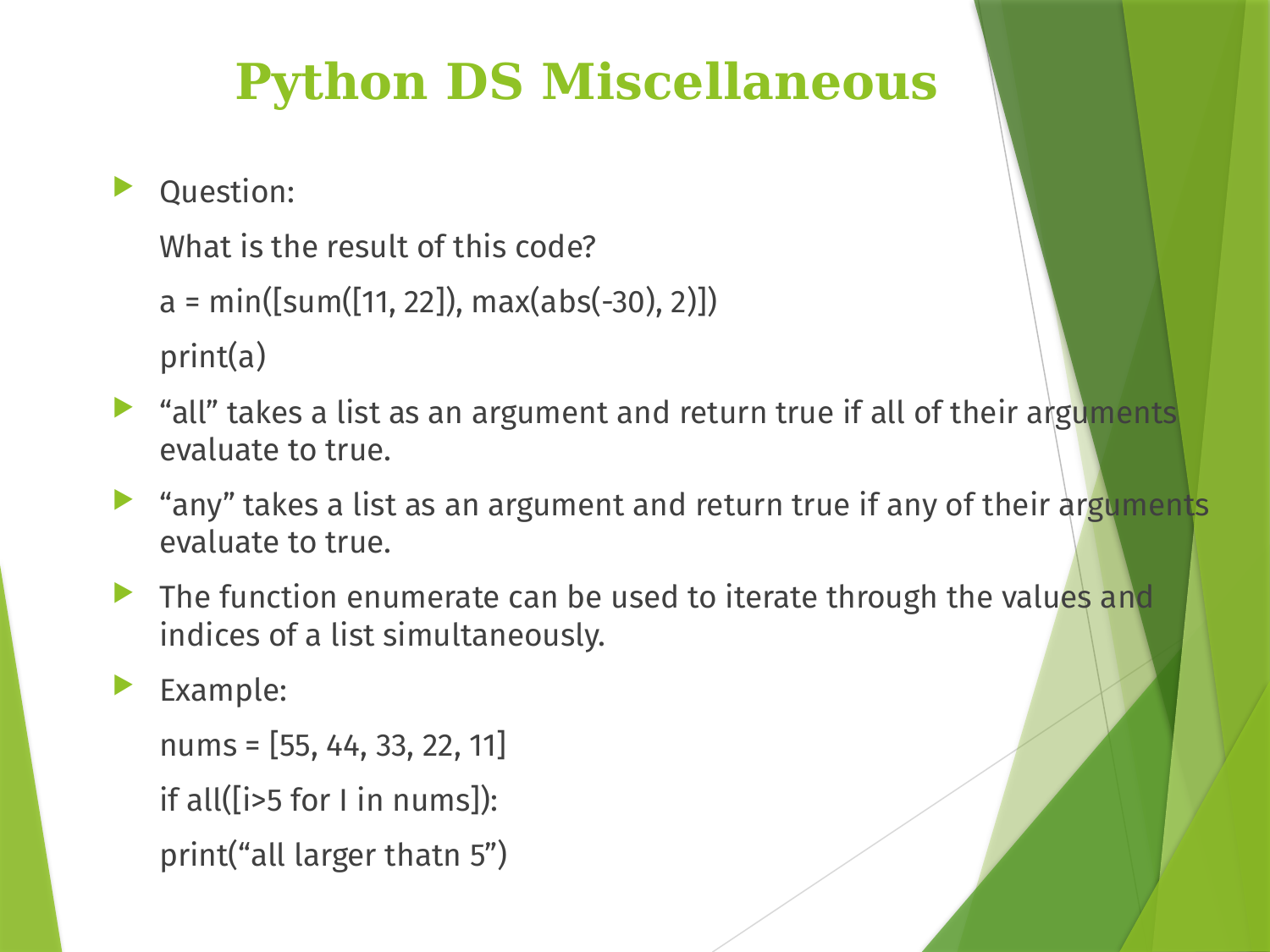

Python DS Miscellaneous
Question:
	What is the result of this code?
	a = min([sum([11, 22]), max(abs(-30), 2)])
	print(a)
“all” takes a list as an argument and return true if all of their arguments evaluate to true.
“any” takes a list as an argument and return true if any of their arguments evaluate to true.
The function enumerate can be used to iterate through the values and indices of a list simultaneously.
Example:
	nums = [55, 44, 33, 22, 11]
	if all([i>5 for I in nums]):
	print(“all larger thatn 5”)